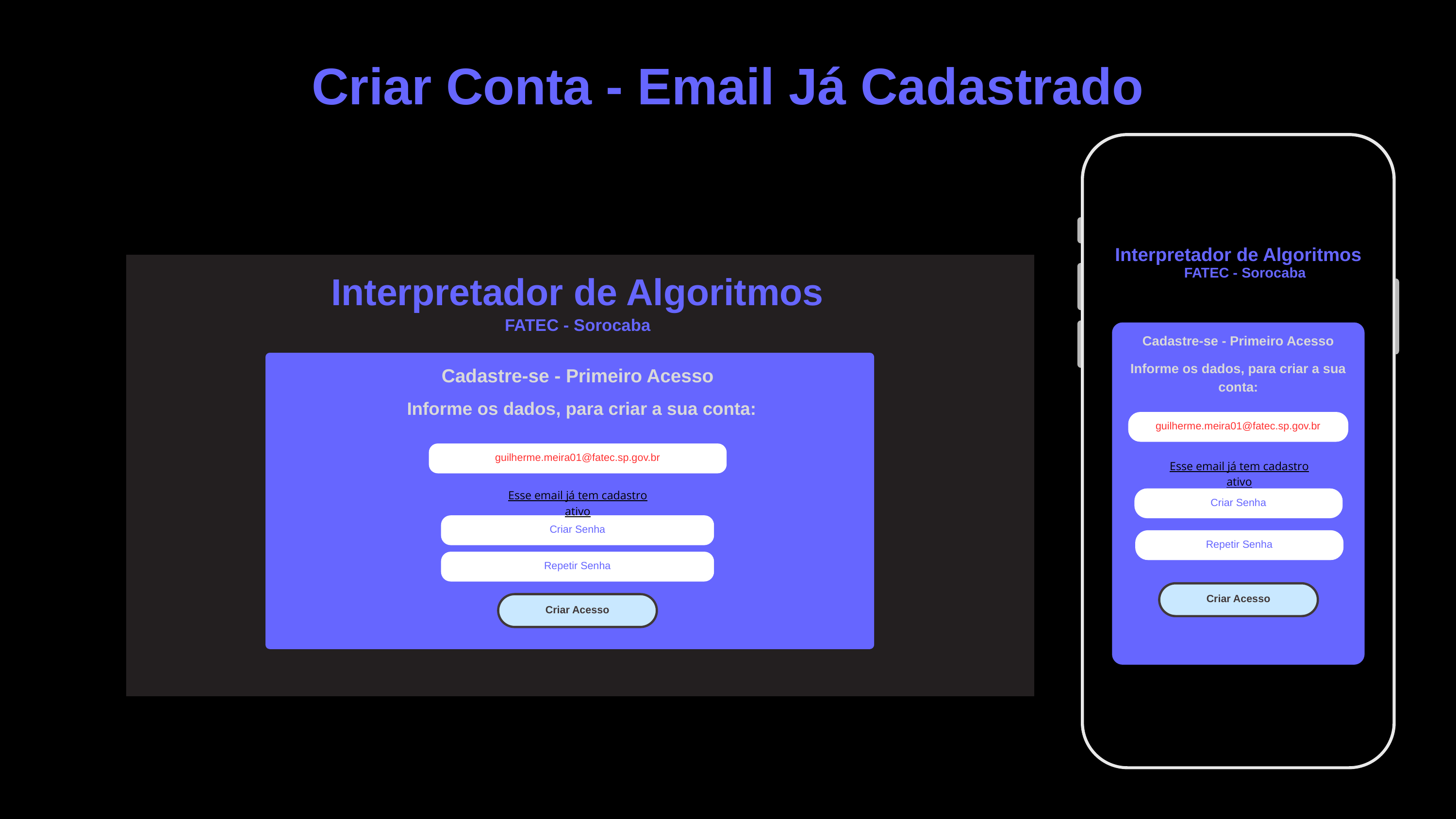

Criar Conta - Email Já Cadastrado

Interpretador de Algoritmos

Interpretador de Algoritmos
FATEC - Sorocaba
FATEC - Sorocaba

Cadastre-se - Primeiro Acesso

Informe os dados, para criar a sua conta:
Cadastre-se - Primeiro Acesso
Informe os dados, para criar a sua conta:

guilherme.meira01@fatec.sp.gov.br

guilherme.meira01@fatec.sp.gov.br
Esse email já tem cadastro ativo
Esse email já tem cadastro ativo

Criar Senha

Criar Senha

Repetir Senha

Repetir Senha

Criar Acesso

Criar Acesso